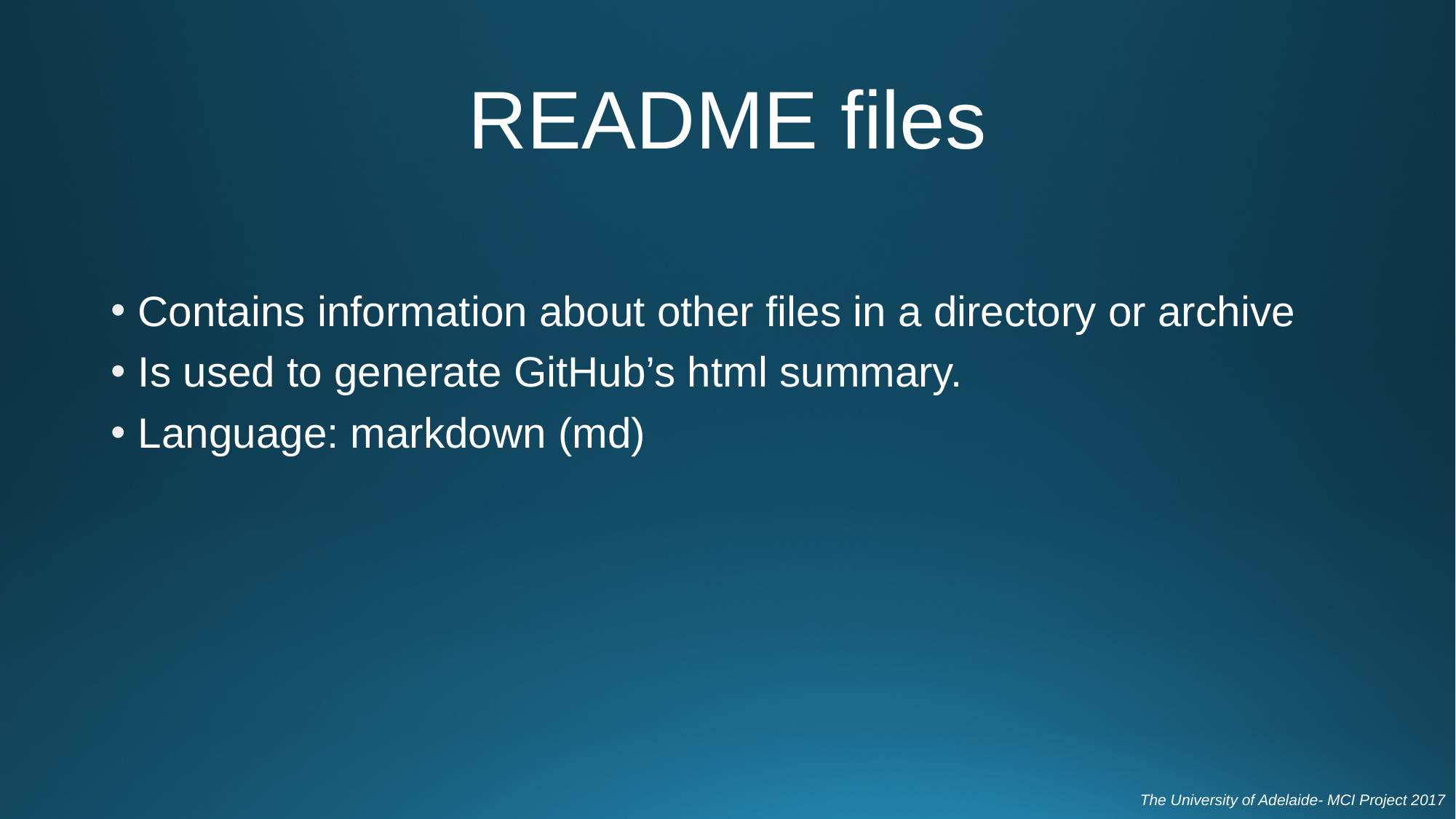

# README files

Contains information about other files in a directory or archive
Is used to generate GitHub’s html summary.
Language: markdown (md)
The University of Adelaide- MCI Project 2017